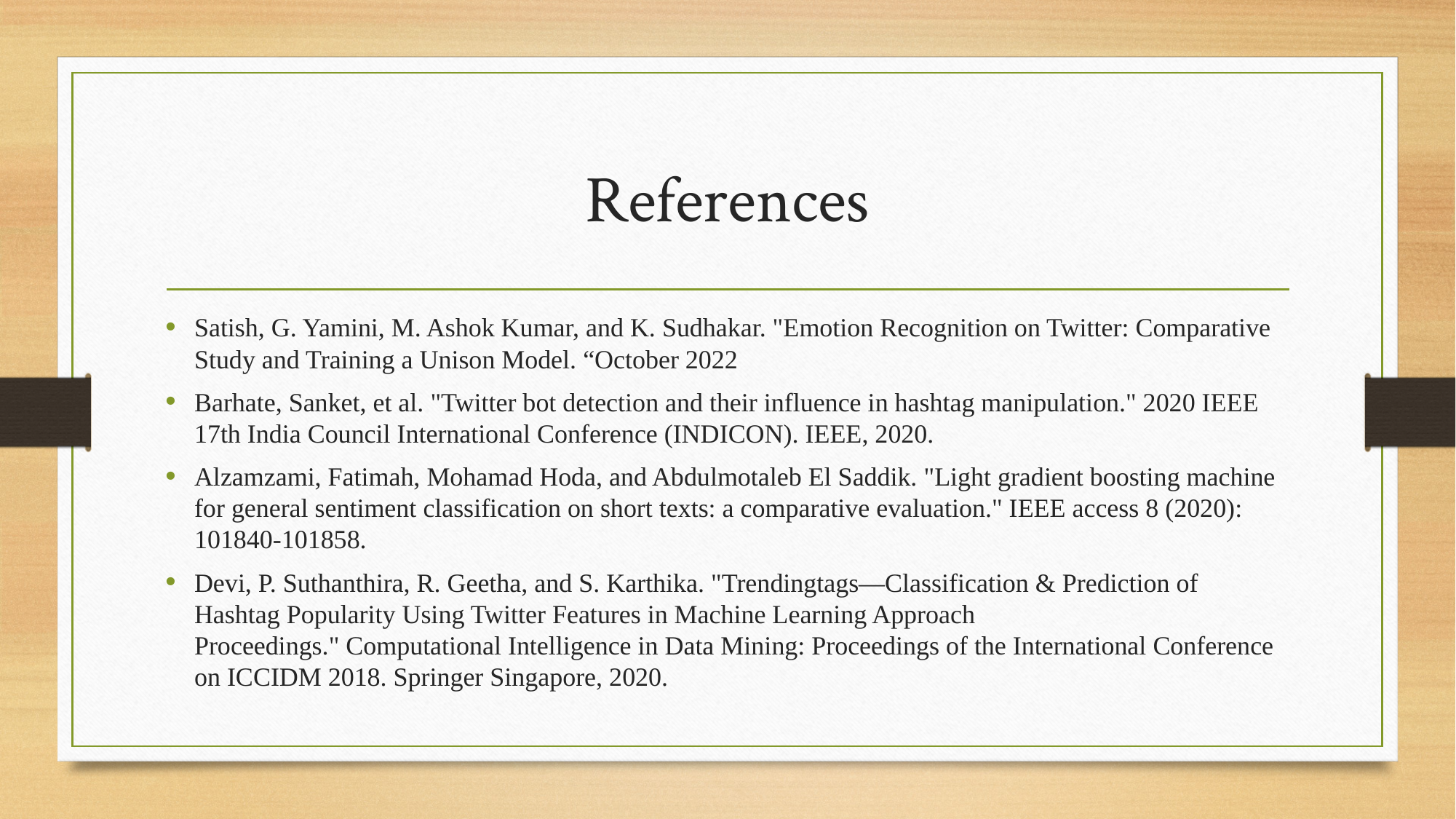

# References
Satish, G. Yamini, M. Ashok Kumar, and K. Sudhakar. "Emotion Recognition on Twitter: Comparative Study and Training a Unison Model. “October 2022
Barhate, Sanket, et al. "Twitter bot detection and their influence in hashtag manipulation." 2020 IEEE 17th India Council International Conference (INDICON). IEEE, 2020.
Alzamzami, Fatimah, Mohamad Hoda, and Abdulmotaleb El Saddik. "Light gradient boosting machine for general sentiment classification on short texts: a comparative evaluation." IEEE access 8 (2020): 101840-101858.
Devi, P. Suthanthira, R. Geetha, and S. Karthika. "Trendingtags—Classification & Prediction of Hashtag Popularity Using Twitter Features in Machine Learning Approach Proceedings." Computational Intelligence in Data Mining: Proceedings of the International Conference on ICCIDM 2018. Springer Singapore, 2020.